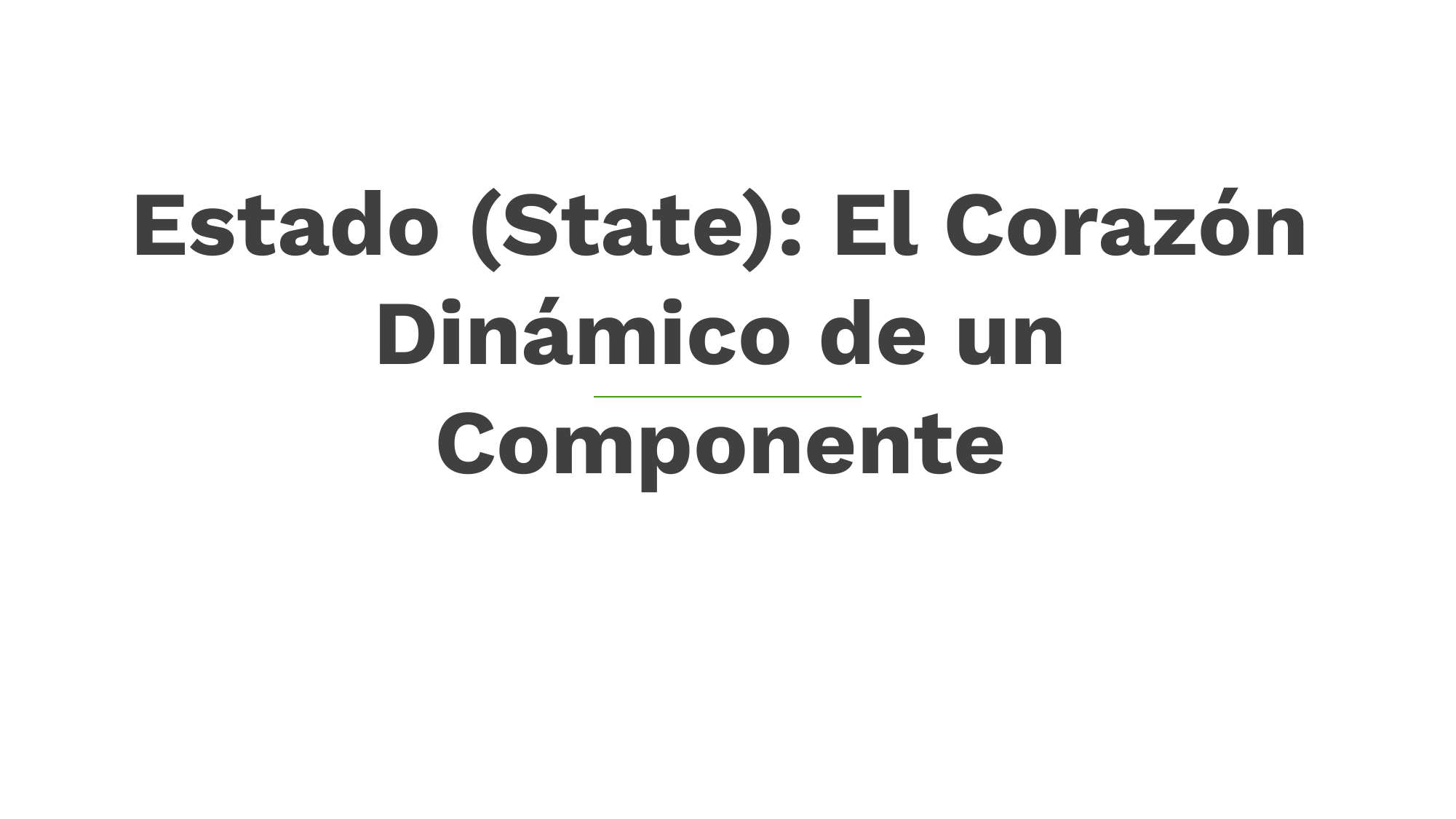

Estado (State): El Corazón Dinámico de un Componente